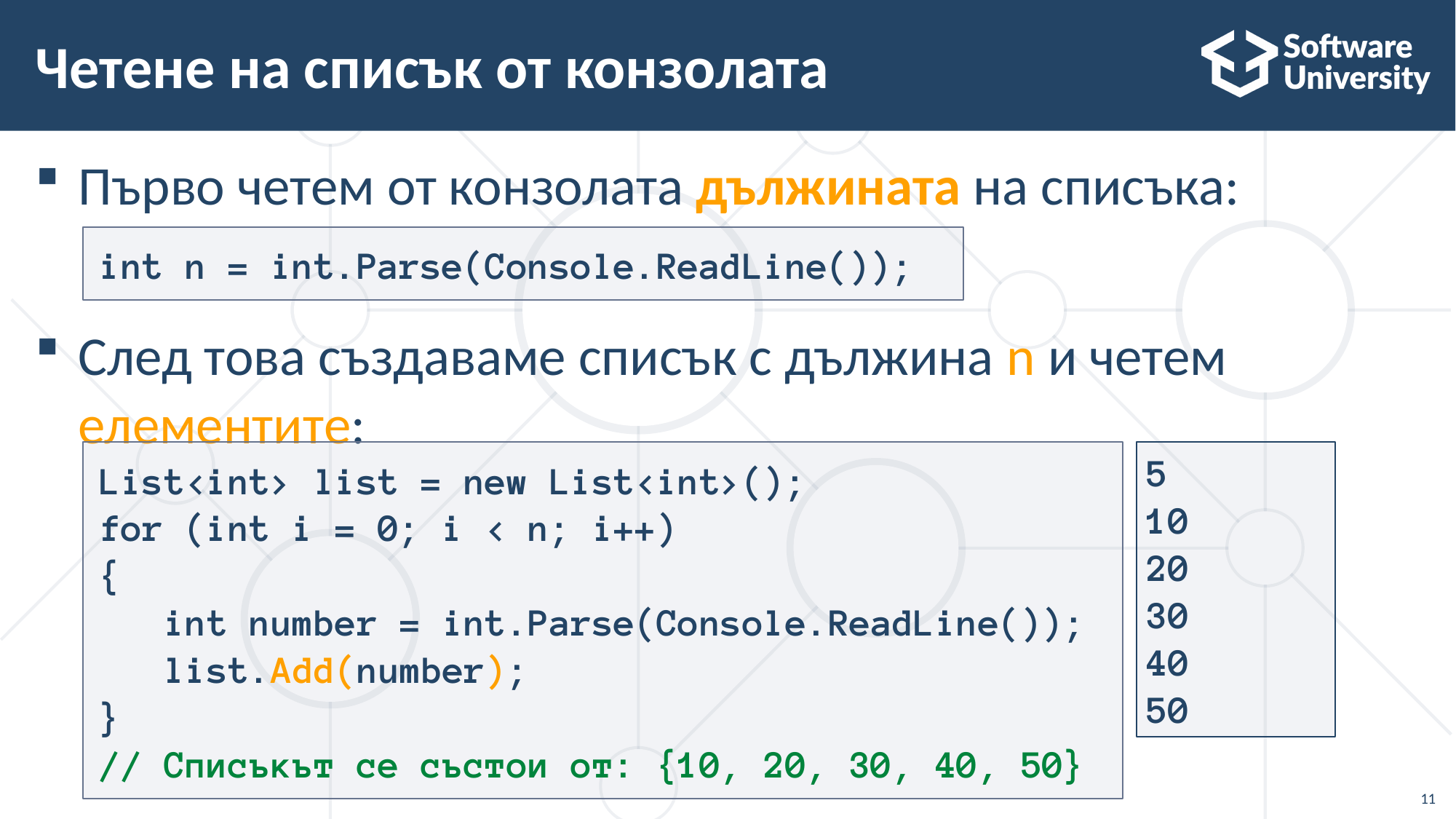

# Четене на списък от конзолата
Първо четем от конзолата дължината на списъка:

След това създаваме списък с дължина n и четем елементите:
int n = int.Parse(Console.ReadLine());
List<int> list = new List<int>();
for (int i = 0; i < n; i++)
{
   int number = int.Parse(Console.ReadLine());
   list.Add(number);
}
// Списъкът се състои от: {10, 20, 30, 40, 50}
5
10
20
30
40
50
11